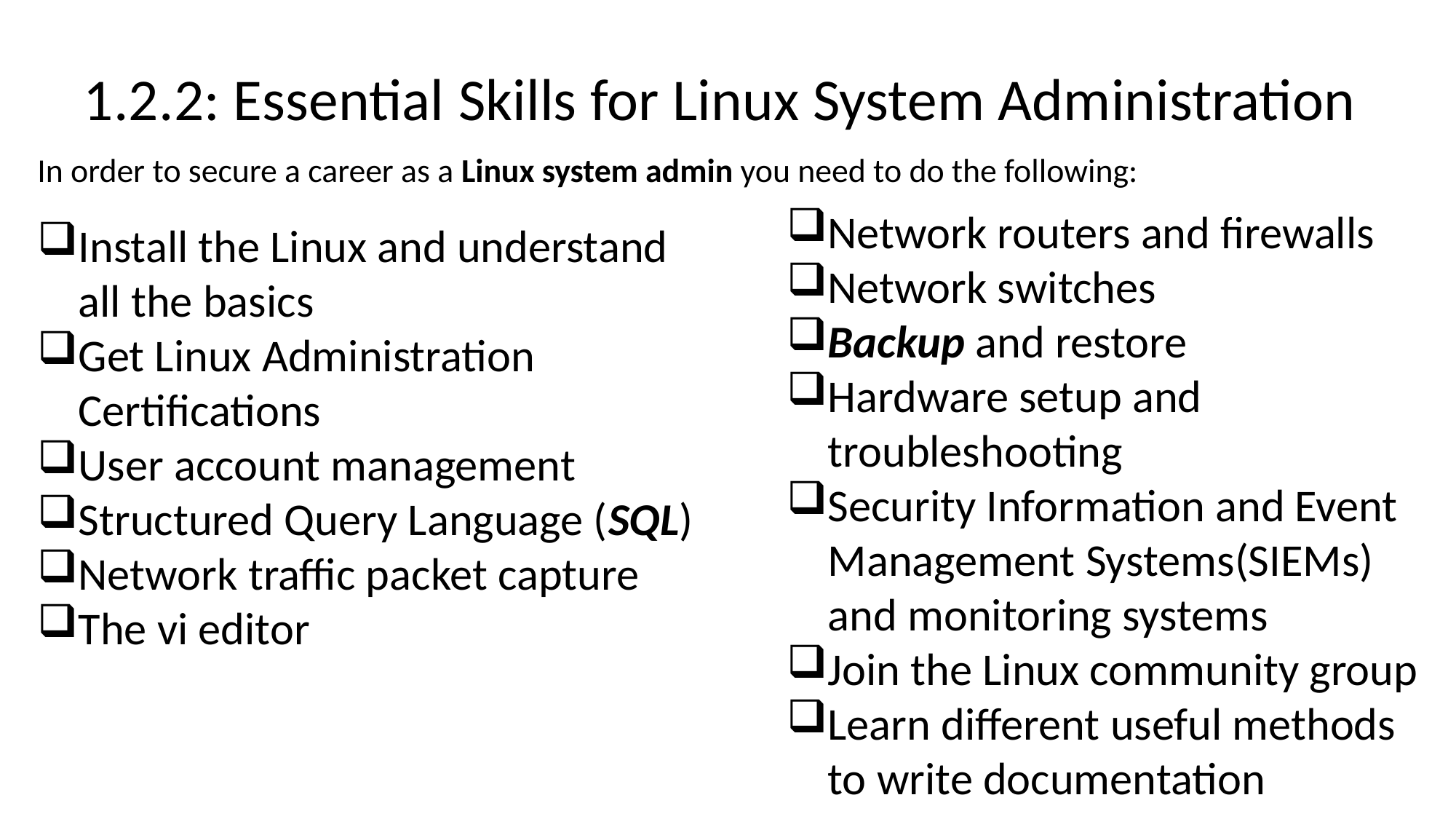

# 1.2.2: Essential Skills for Linux System Administration
In order to secure a career as a Linux system admin you need to do the following:
Network routers and firewalls
Network switches
Backup and restore
Hardware setup and troubleshooting
Security Information and Event Management Systems(SIEMs) and monitoring systems
Join the Linux community group
Learn different useful methods to write documentation

Install the Linux and understand all the basics
Get Linux Administration Certifications
User account management
Structured Query Language (SQL)
Network traffic packet capture
The vi editor